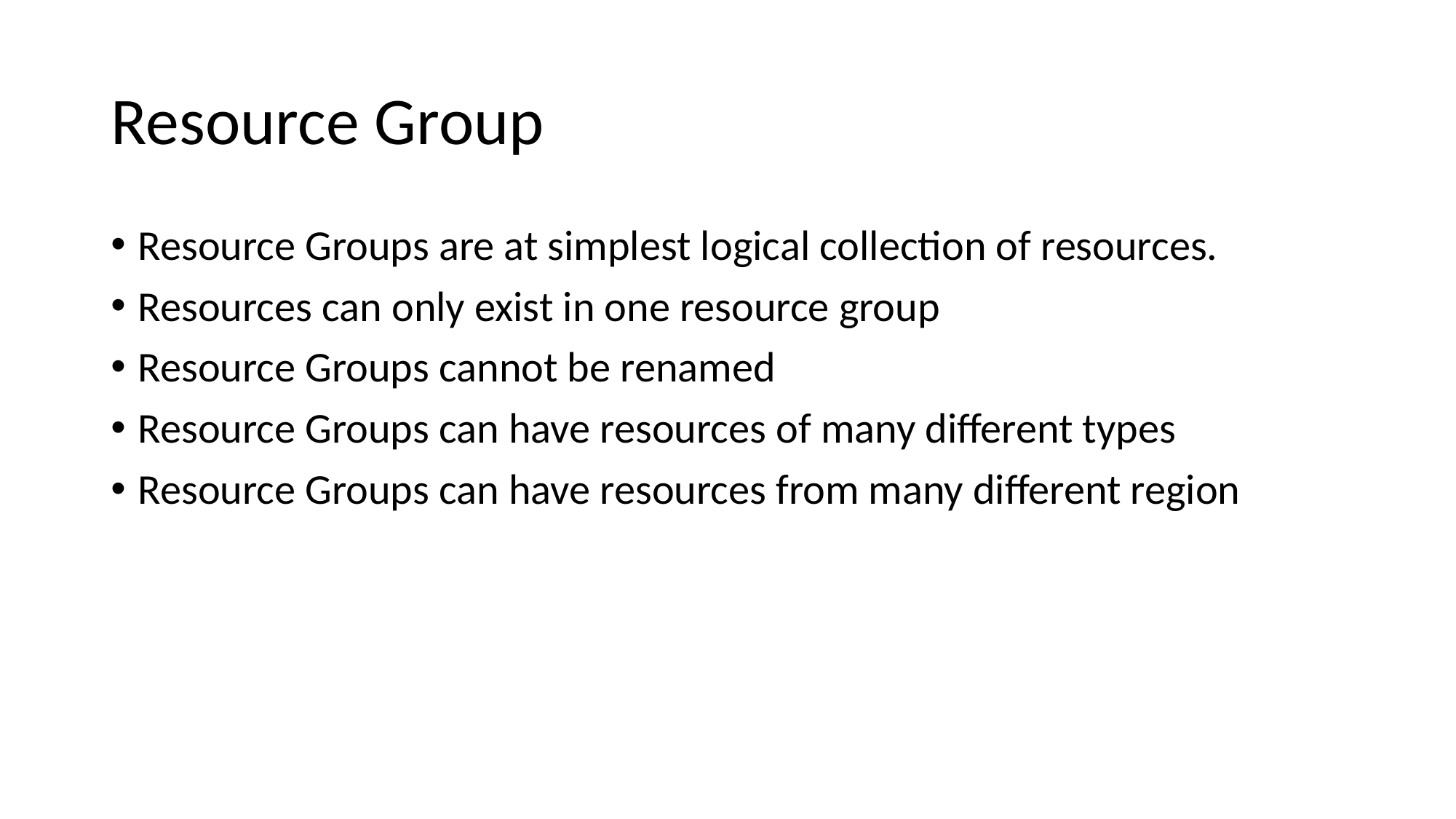

# Resource Group
Resource Groups are at simplest logical collection of resources.
Resources can only exist in one resource group
Resource Groups cannot be renamed
Resource Groups can have resources of many different types
Resource Groups can have resources from many different region